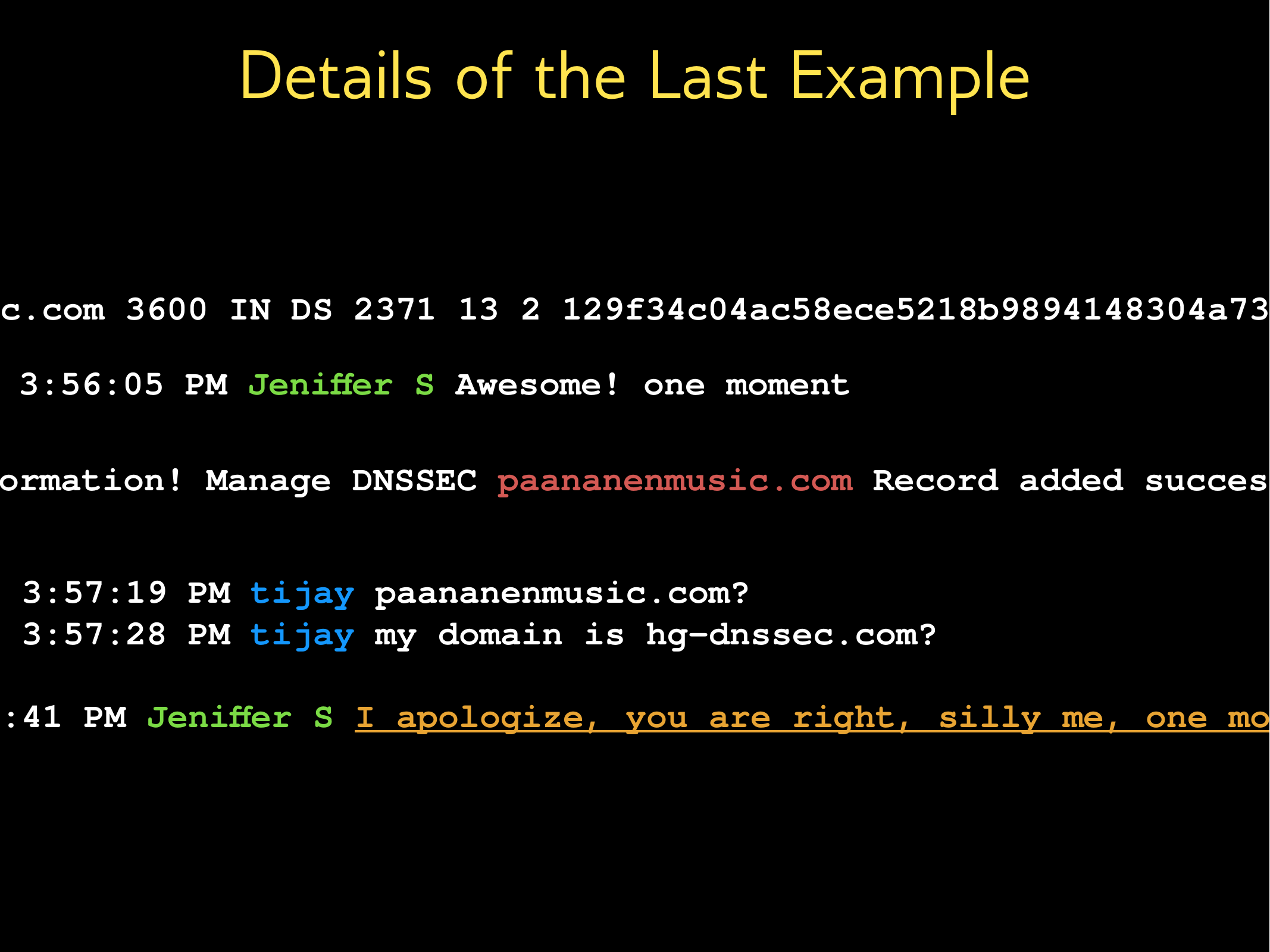

# Details of the Last Example
3:45:32 PM tijay hg-dnssec.com 3600 IN DS 2371 13 2 129f34c04ac58ece5218b9894148304a736a63757f58ff0cddd9b8df4989
3:56:05 PM Jeniffer S Awesome! one moment
3:56:09 PM Jeniffer S I have now save the request information! Manage DNSSEC paananenmusic.com Record added successfully. It can take 4-8 hours for DNS to propagate
3:57:19 PM tijay paananenmusic.com?
3:57:28 PM tijay my domain is hg-dnssec.com?
3:58:41 PM Jeniffer S I apologize, you are right, silly me, one moment
37